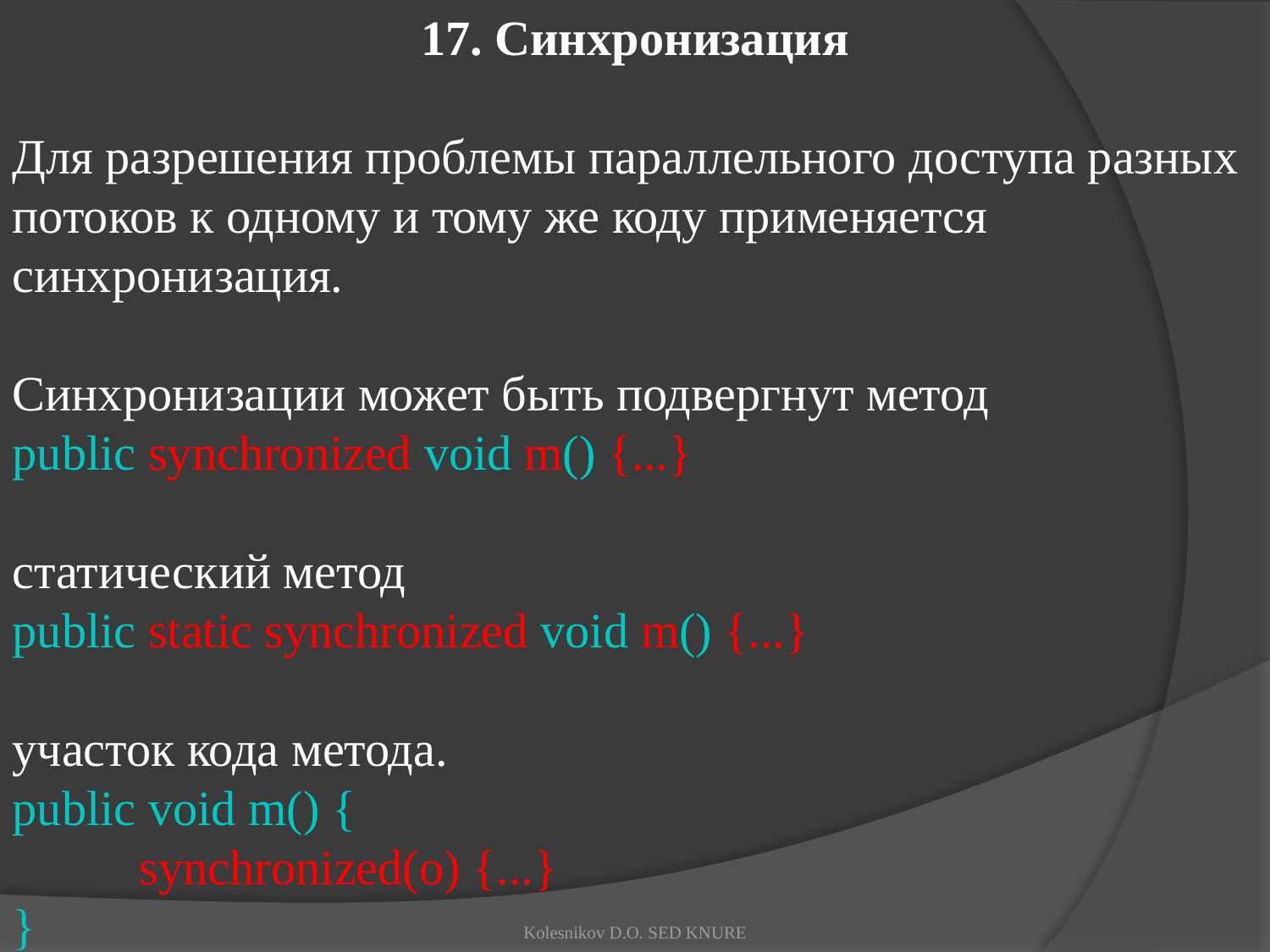

17. Синхронизация

Для разрешения проблемы параллельного доступа разных потоков к одному и тому же коду применяется синхронизация.

Синхронизации может быть подвергнут метод
public synchronized void m() {...}

статический метод
public static synchronized void m() {...}

участок кода метода.
public void m() {
	synchronized(o) {...}
}
Kolesnikov D.O. SED KNURE